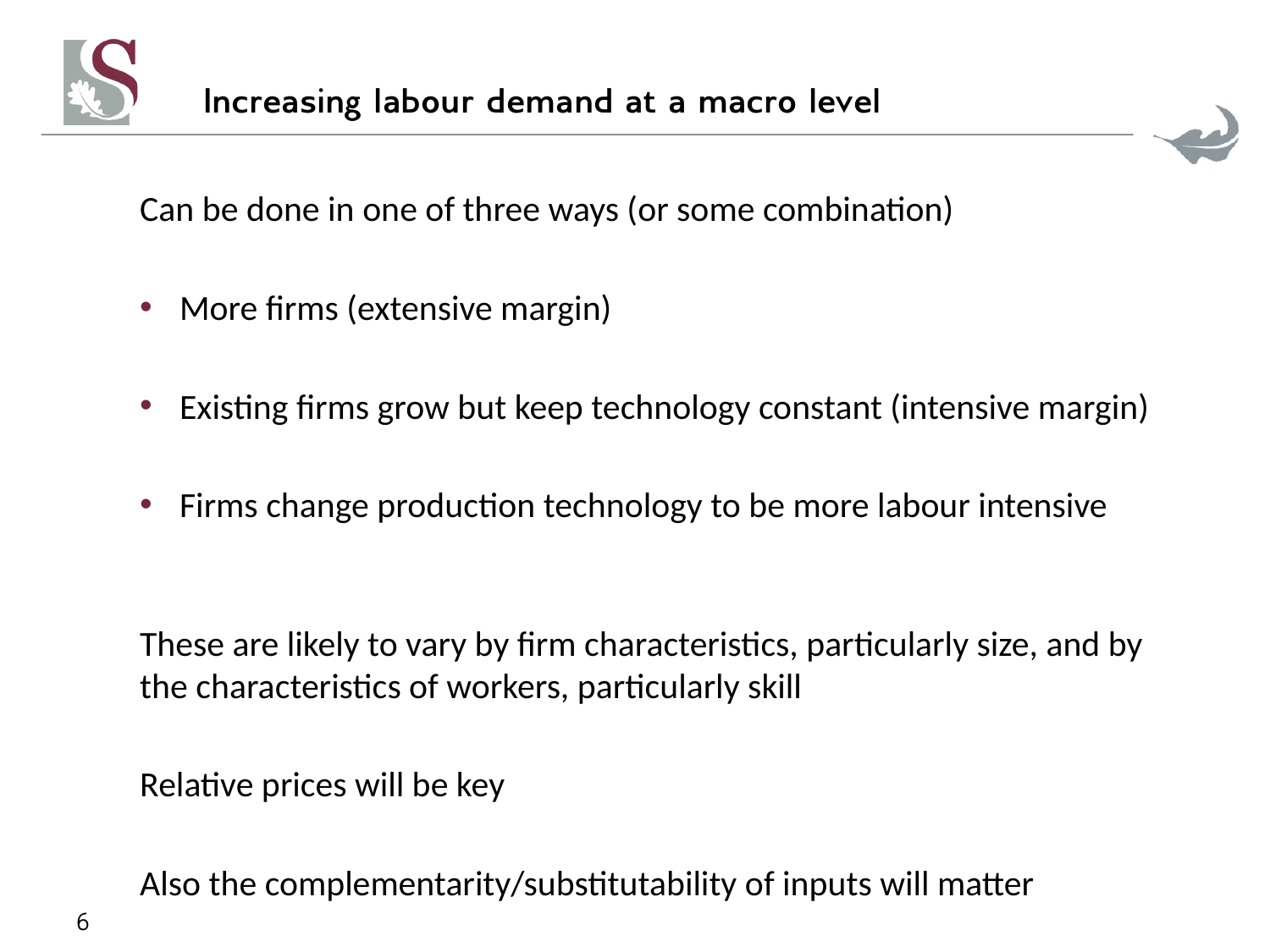

# Increasing labour demand at a macro level
Can be done in one of three ways (or some combination)

More firms (extensive margin)

Existing firms grow but keep technology constant (intensive margin)

Firms change production technology to be more labour intensive

These are likely to vary by firm characteristics, particularly size, and by the characteristics of workers, particularly skill

Relative prices will be key

Also the complementarity/substitutability of inputs will matter

6